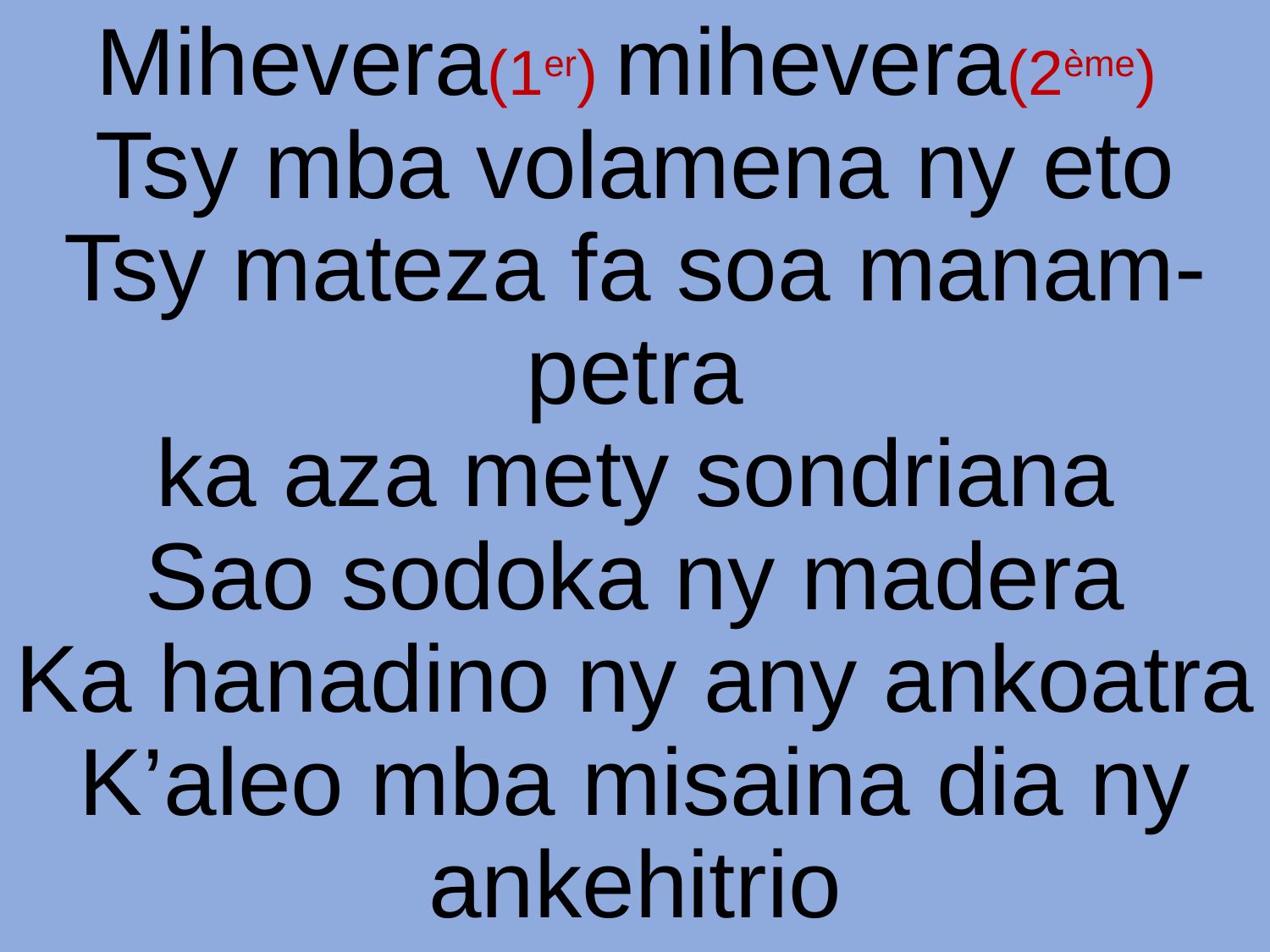

# Mihevera(1er) mihevera(2ème) Tsy mba volamena ny eto Tsy mateza fa soa manam-petra ka aza mety sondriana Sao sodoka ny madera Ka hanadino ny any ankoatra K’aleo mba misaina dia ny ankehitrio